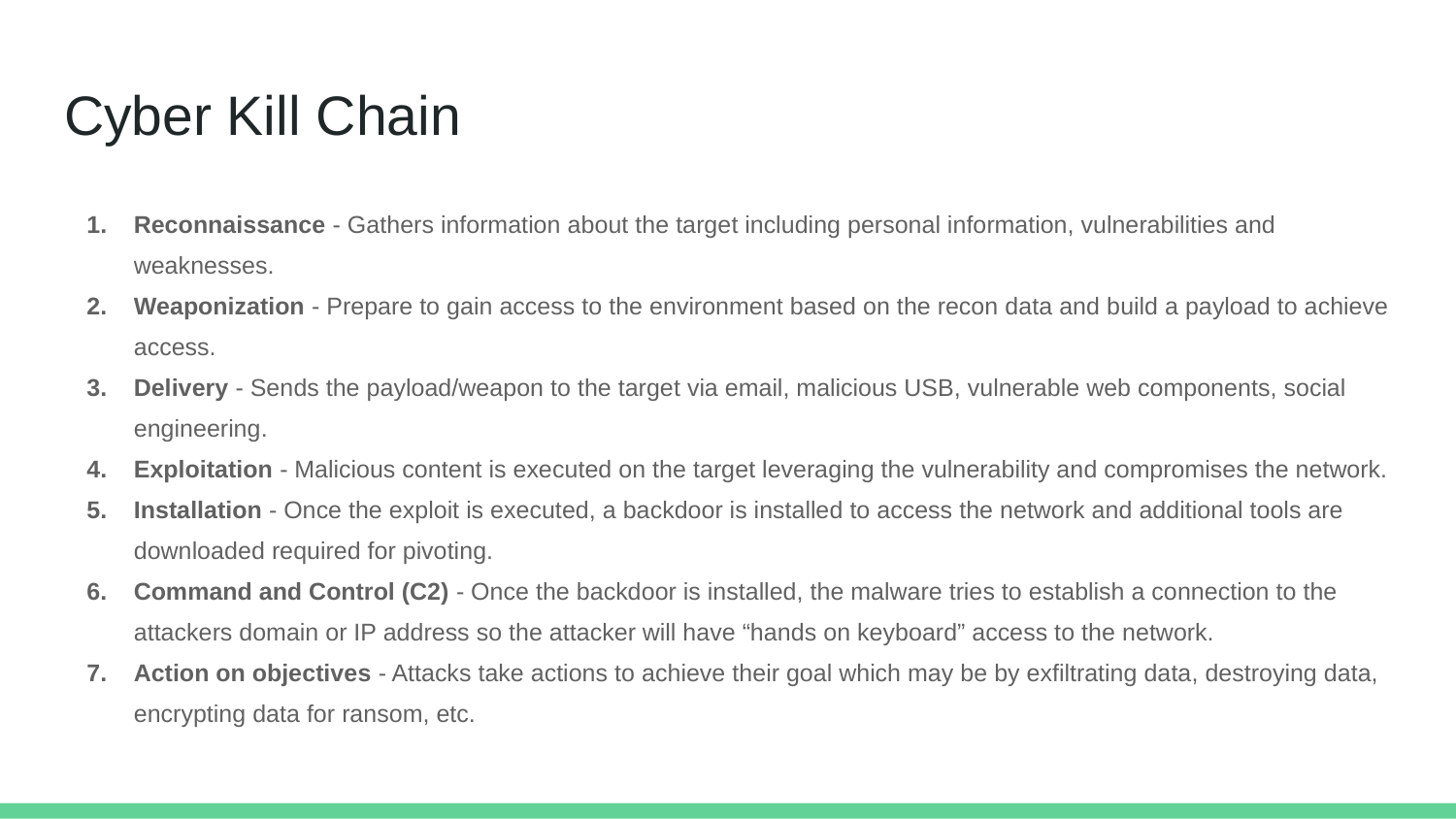

# Cyber Kill Chain
Reconnaissance - Gathers information about the target including personal information, vulnerabilities and weaknesses.
Weaponization - Prepare to gain access to the environment based on the recon data and build a payload to achieve access.
Delivery - Sends the payload/weapon to the target via email, malicious USB, vulnerable web components, social engineering.
Exploitation - Malicious content is executed on the target leveraging the vulnerability and compromises the network.
Installation - Once the exploit is executed, a backdoor is installed to access the network and additional tools are downloaded required for pivoting.
Command and Control (C2) - Once the backdoor is installed, the malware tries to establish a connection to the attackers domain or IP address so the attacker will have “hands on keyboard” access to the network.
Action on objectives - Attacks take actions to achieve their goal which may be by exfiltrating data, destroying data, encrypting data for ransom, etc.